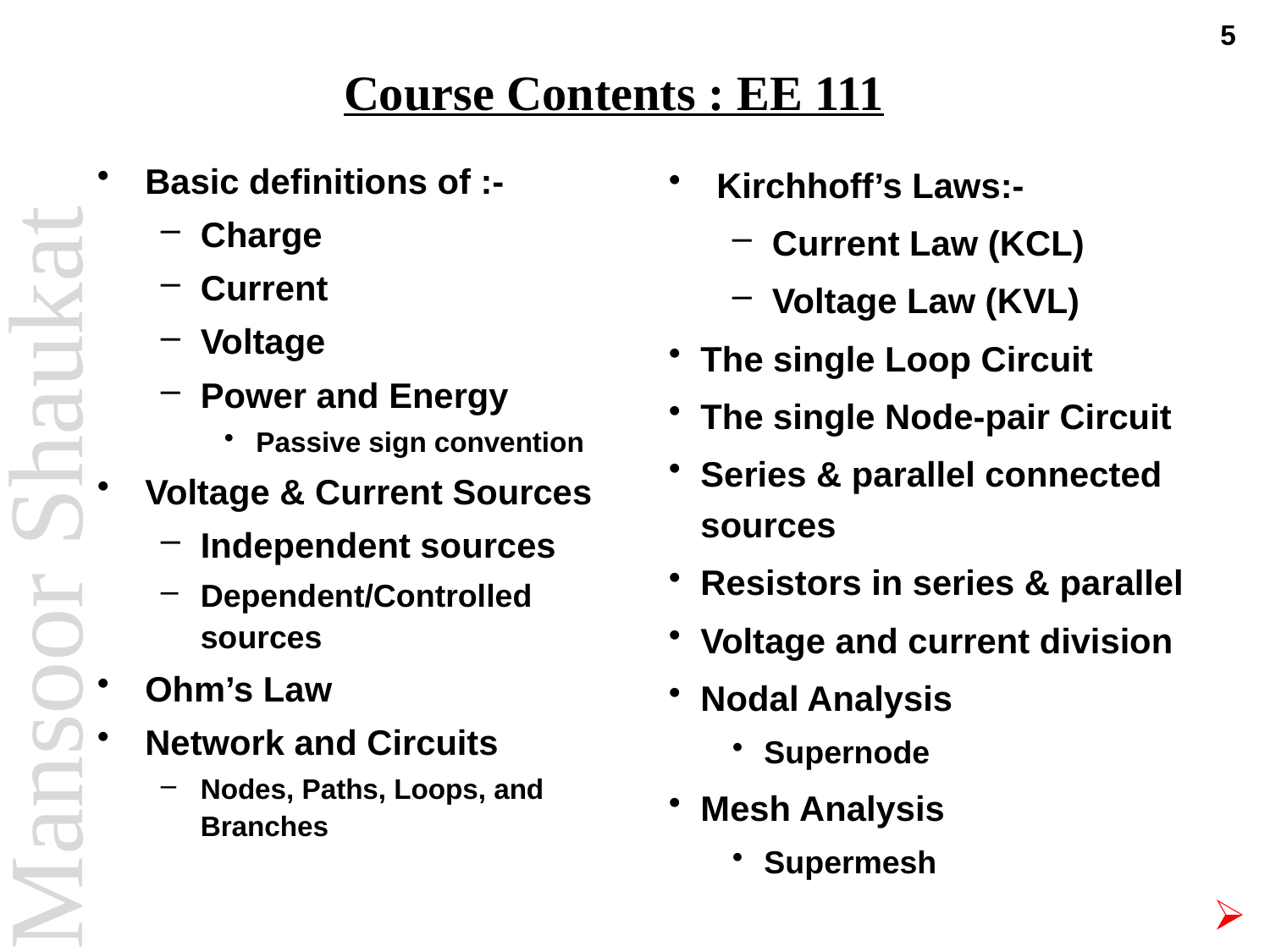

5
Course Contents : EE 111
Basic definitions of :-
Charge
Current
Voltage
Power and Energy
Passive sign convention
Voltage & Current Sources
Independent sources
Dependent/Controlled sources
Ohm’s Law
Network and Circuits
Nodes, Paths, Loops, and Branches

Kirchhoff’s Laws:-
Current Law (KCL)
Voltage Law (KVL)
The single Loop Circuit
The single Node-pair Circuit
Series & parallel connected sources
Resistors in series & parallel
Voltage and current division
Nodal Analysis
Supernode
Mesh Analysis
Supermesh